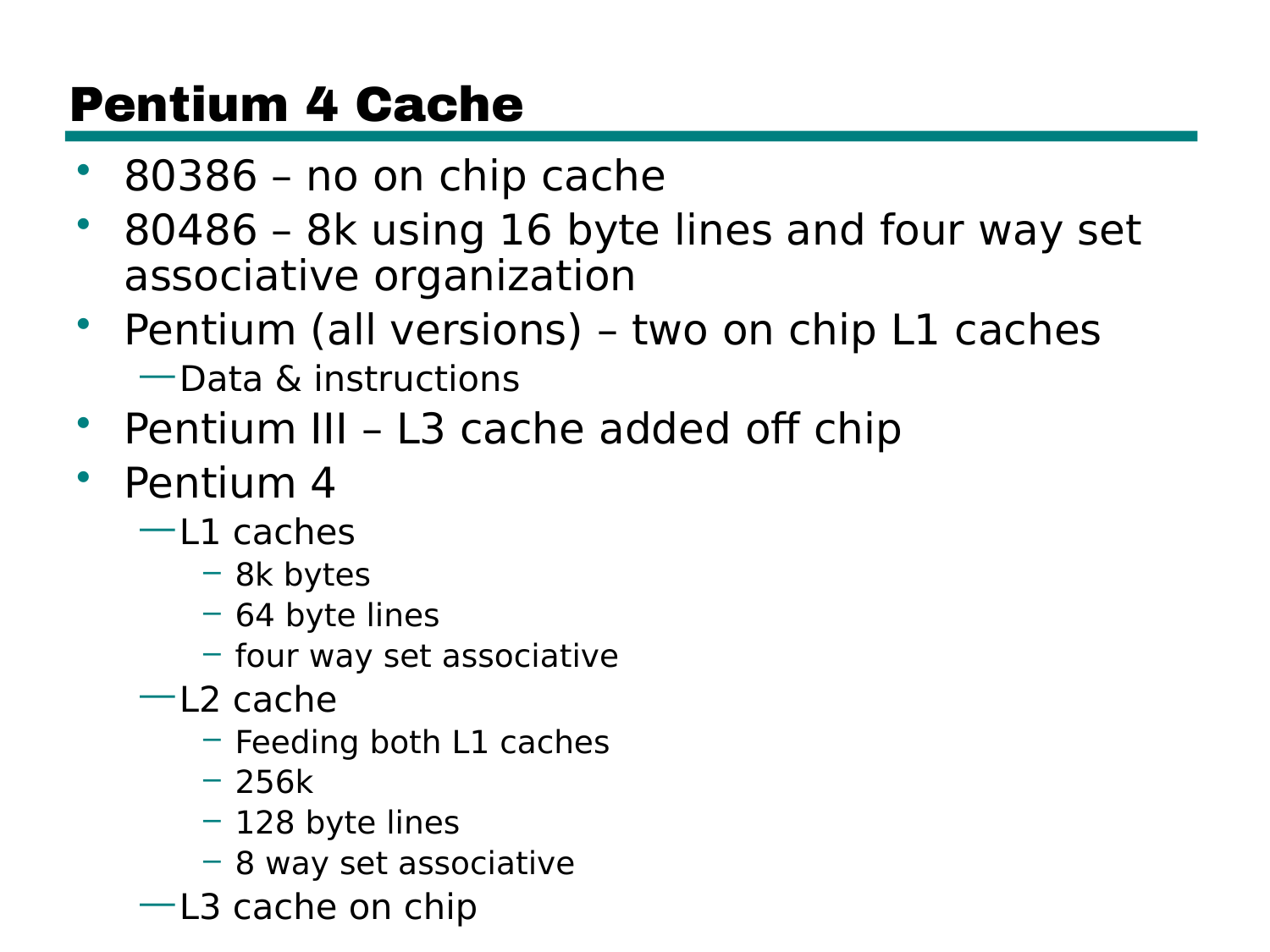

# Pentium 4 Cache
80386 – no on chip cache
80486 – 8k using 16 byte lines and four way set associative organization
Pentium (all versions) – two on chip L1 caches
Data & instructions
Pentium III – L3 cache added off chip
Pentium 4
L1 caches
8k bytes
64 byte lines
four way set associative
L2 cache
Feeding both L1 caches
256k
128 byte lines
8 way set associative
L3 cache on chip